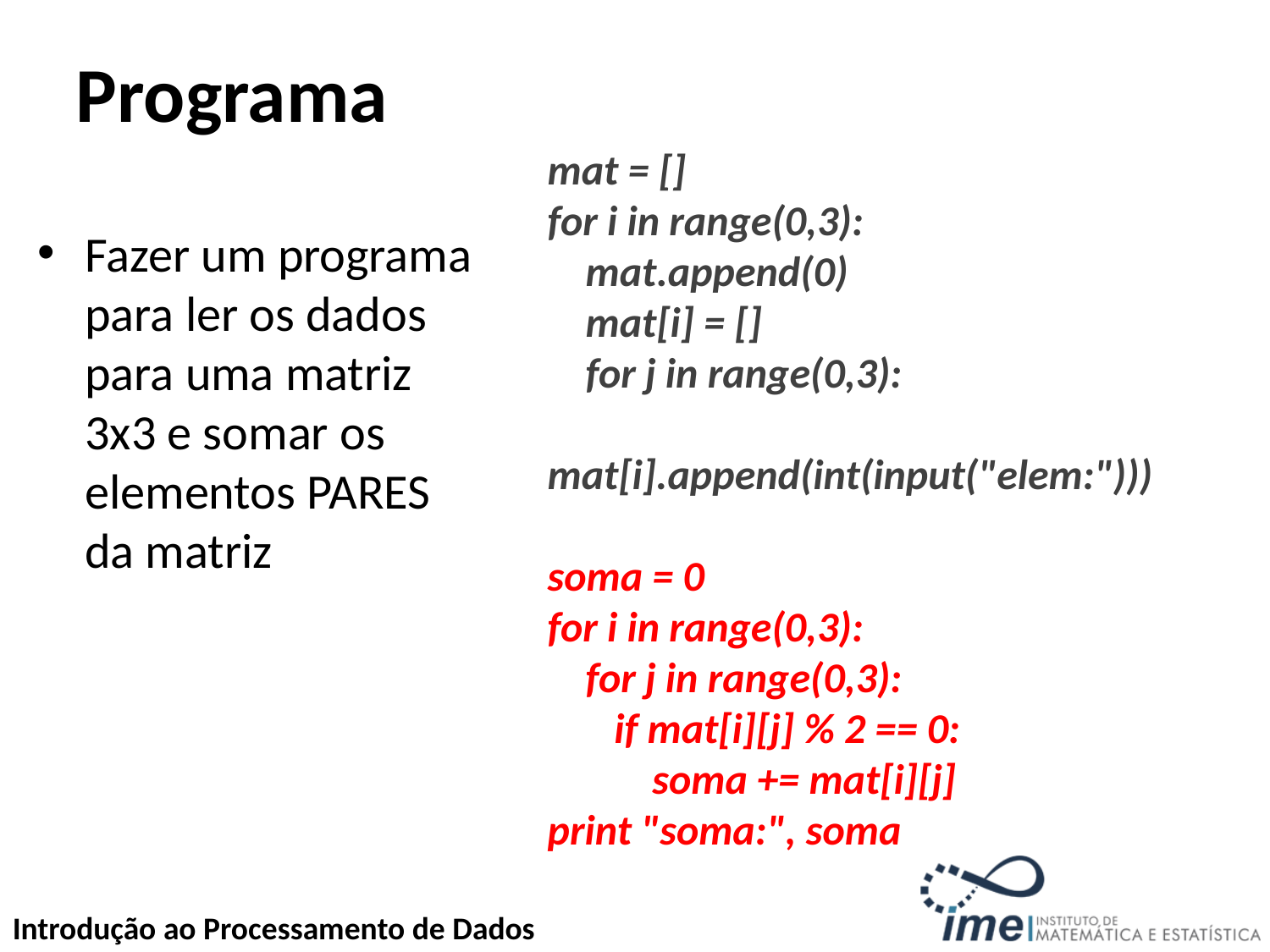

# Programa
mat = []
for i in range(0,3):
    mat.append(0)
    mat[i] = []
    for j in range(0,3):
        mat[i].append(int(input("elem:")))

soma = 0
for i in range(0,3):
    for j in range(0,3):
       if mat[i][j] % 2 == 0:
           soma += mat[i][j]
print "soma:", soma
Fazer um programa para ler os dados para uma matriz 3x3 e somar os elementos PARES da matriz